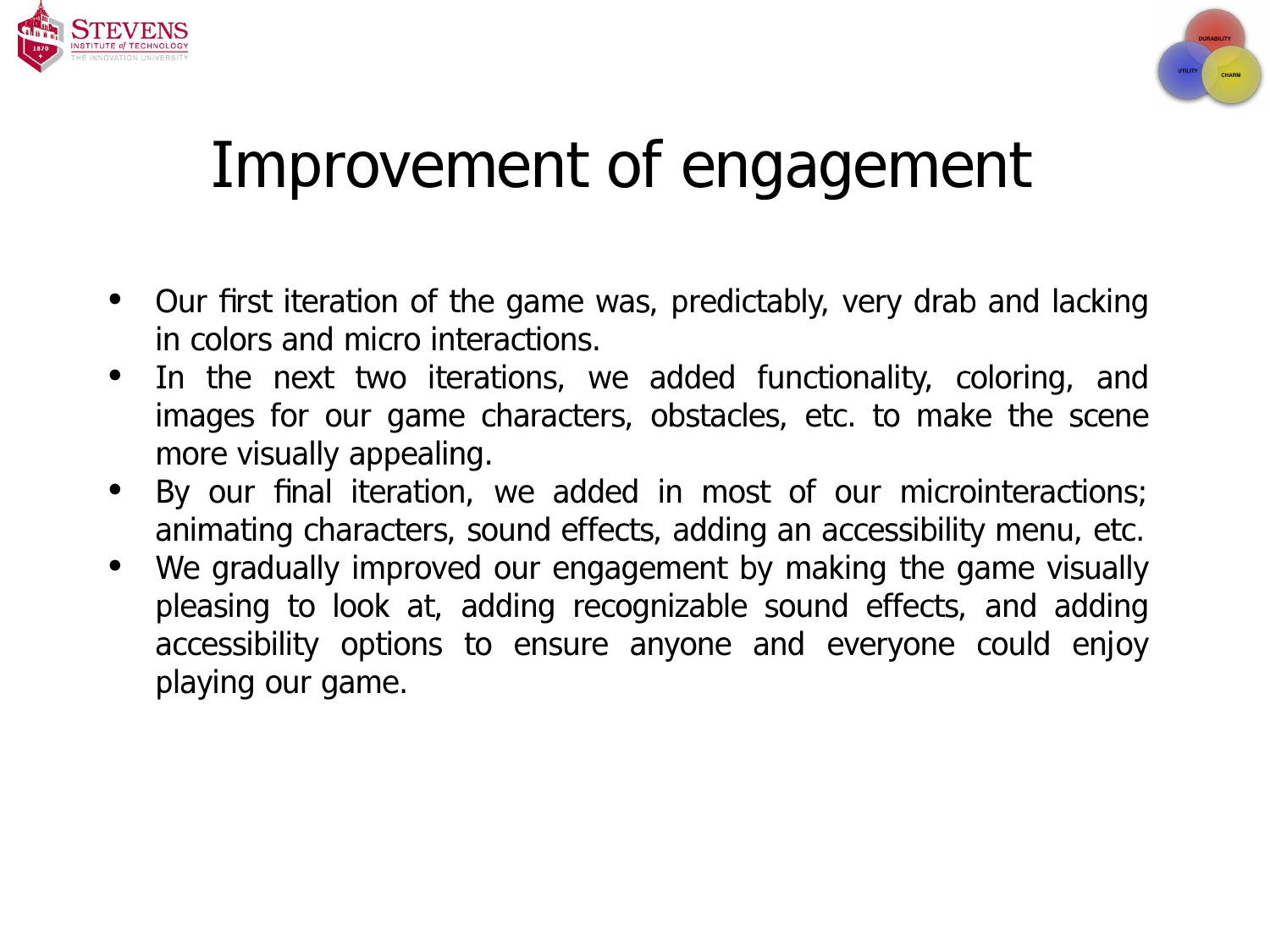

# Improvement of engagement
Our first iteration of the game was, predictably, very drab and lacking in colors and micro interactions.
In the next two iterations, we added functionality, coloring, and images for our game characters, obstacles, etc. to make the scene more visually appealing.
By our final iteration, we added in most of our microinteractions; animating characters, sound effects, adding an accessibility menu, etc.
We gradually improved our engagement by making the game visually pleasing to look at, adding recognizable sound effects, and adding accessibility options to ensure anyone and everyone could enjoy playing our game.